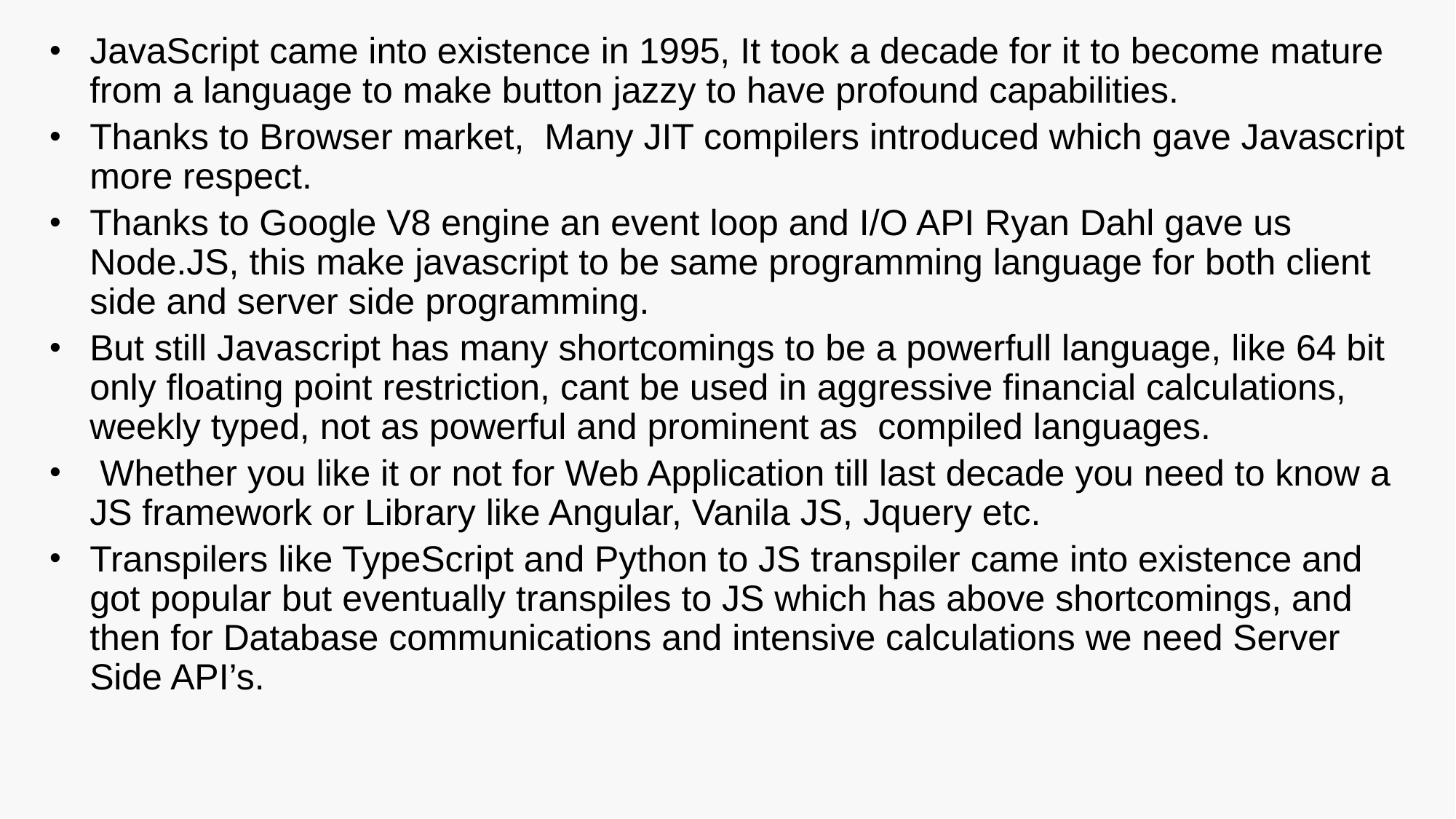

JavaScript came into existence in 1995, It took a decade for it to become mature from a language to make button jazzy to have profound capabilities.
Thanks to Browser market,  Many JIT compilers introduced which gave Javascript more respect.
Thanks to Google V8 engine an event loop and I/O API Ryan Dahl gave us Node.JS, this make javascript to be same programming language for both client side and server side programming.
But still Javascript has many shortcomings to be a powerfull language, like 64 bit only floating point restriction, cant be used in aggressive financial calculations, weekly typed, not as powerful and prominent as  compiled languages.
 Whether you like it or not for Web Application till last decade you need to know a JS framework or Library like Angular, Vanila JS, Jquery etc.
Transpilers like TypeScript and Python to JS transpiler came into existence and got popular but eventually transpiles to JS which has above shortcomings, and then for Database communications and intensive calculations we need Server Side API’s.